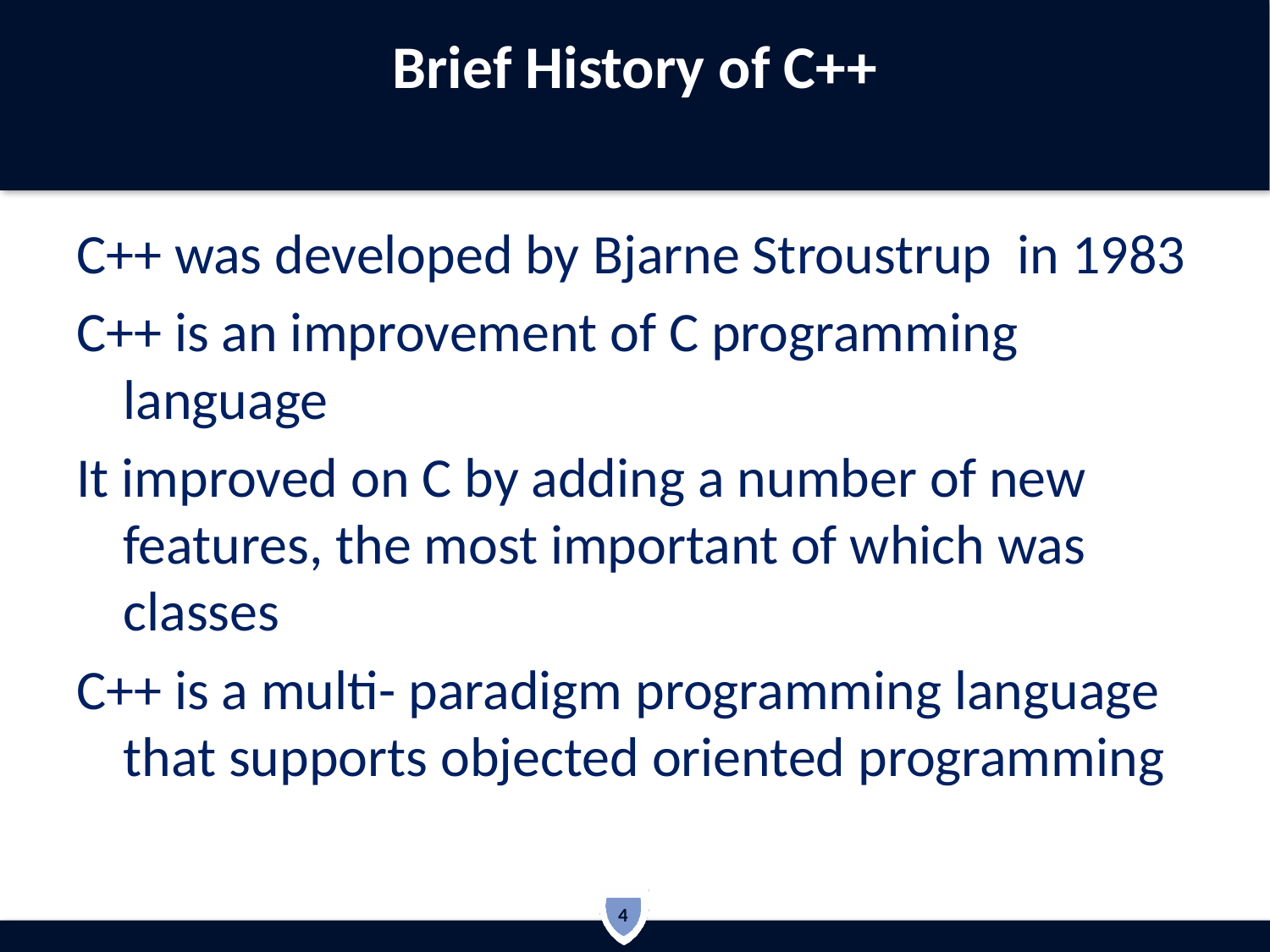

# Brief History of C++
C++ was developed by Bjarne Stroustrup  in 1983
C++ is an improvement of C programming language
It improved on C by adding a number of new features, the most important of which was classes
C++ is a multi- paradigm programming language that supports objected oriented programming
4